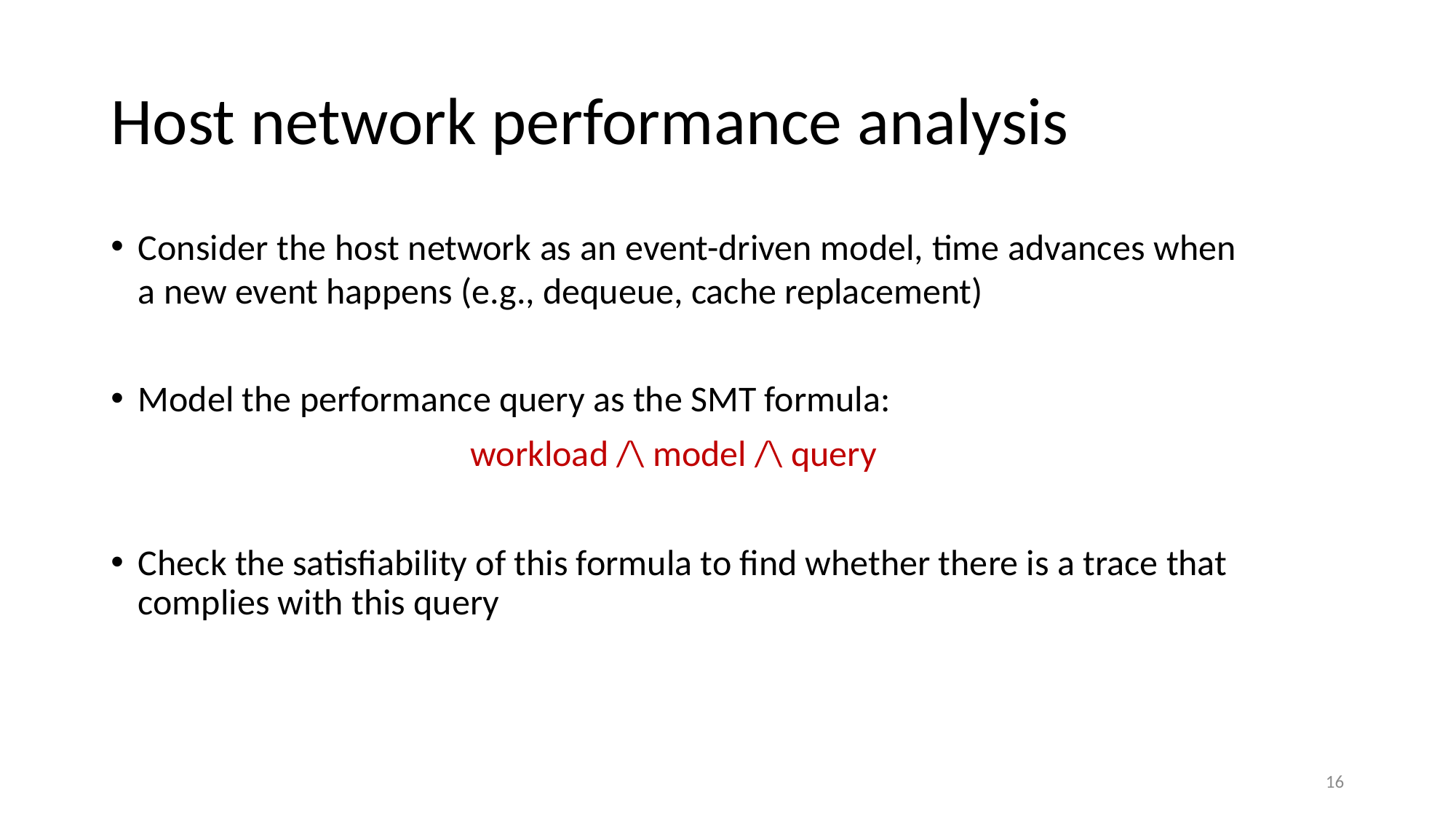

# Host network performance analysis
Consider the host network as an event-driven model, time advances when a new event happens (e.g., dequeue, cache replacement)

Model the performance query as the SMT formula:
workload /\ model /\ query

Check the satisfiability of this formula to find whether there is a trace that complies with this query

16